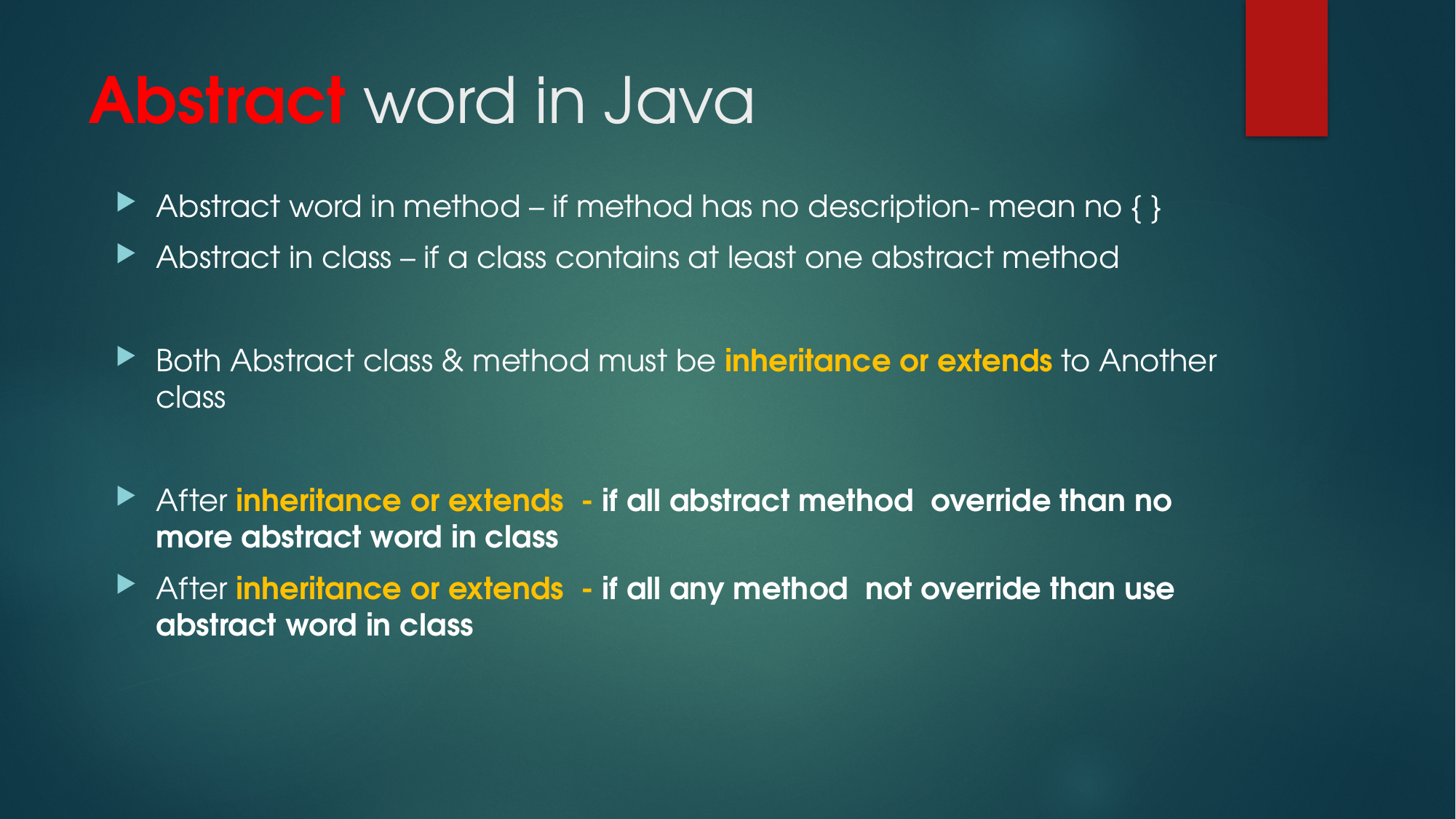

# Abstract word in Java
Abstract word in method – if method has no description- mean no { }
Abstract in class – if a class contains at least one abstract method

Both Abstract class & method must be inheritance or extends to Another class

After inheritance or extends  - if all abstract method  override than no more abstract word in class
After inheritance or extends  - if all any method  not override than use abstract word in class